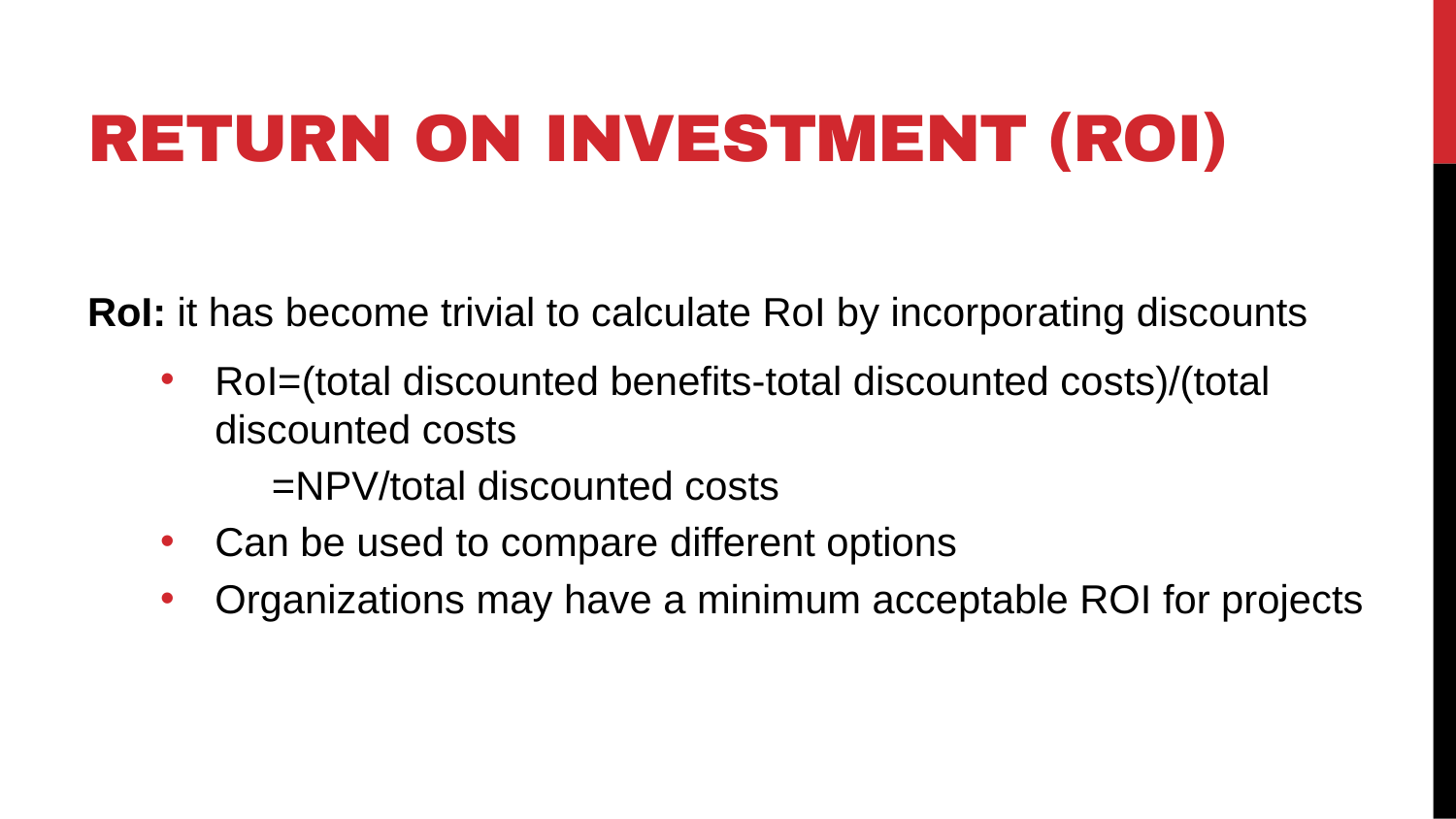

# Return on investment (Roi)
RoI: it has become trivial to calculate RoI by incorporating discounts
RoI=(total discounted benefits-total discounted costs)/(total discounted costs
          =NPV/total discounted costs
Can be used to compare different options
Organizations may have a minimum acceptable ROI for projects